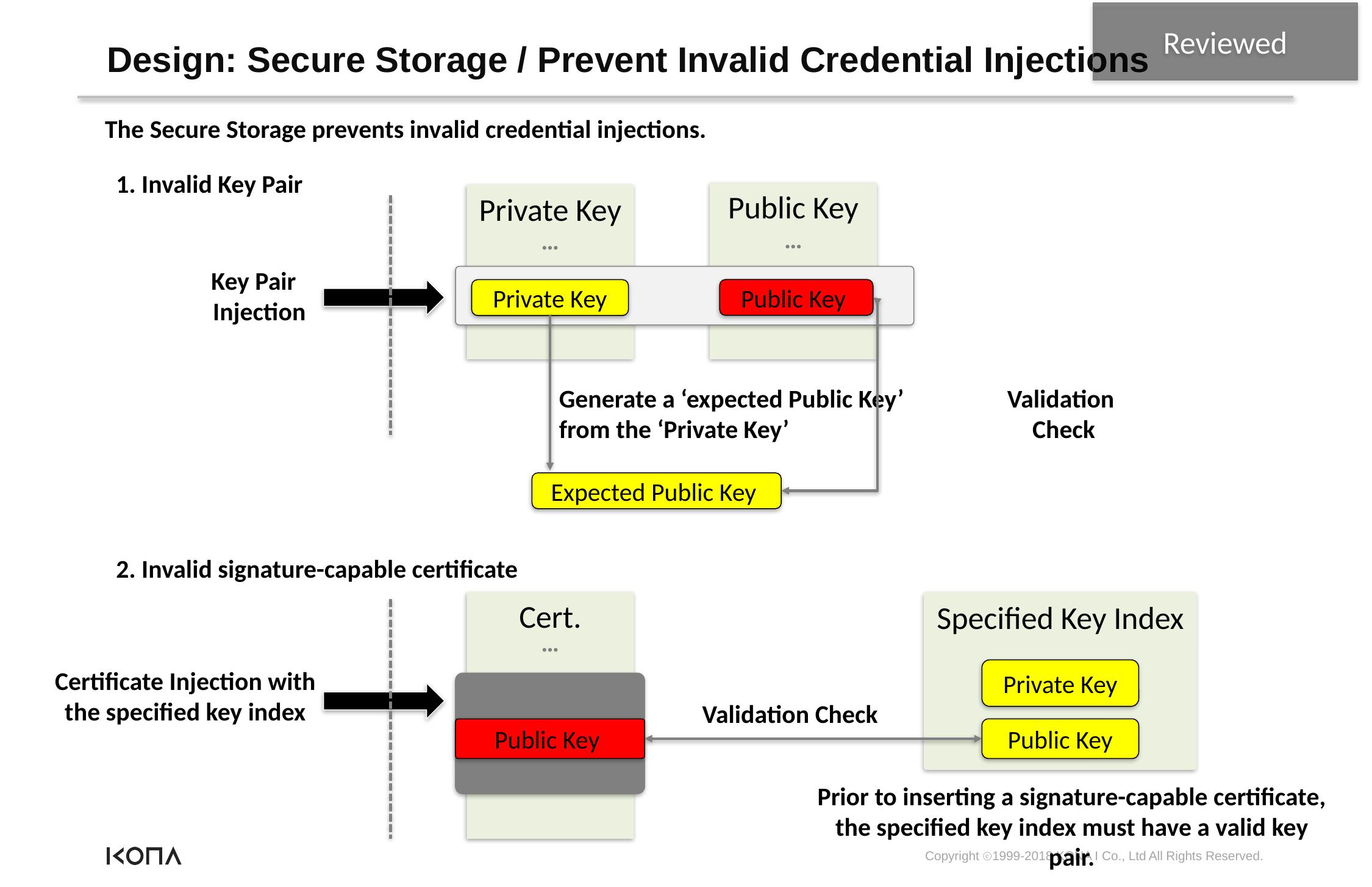

Reviewed
Design: Secure Storage / Prevent Invalid Credential Injections
The Secure Storage prevents invalid credential injections.
1. Invalid Key Pair
Public Key
…
Private Key
…
Key Pair
Injection

Public Key
Private Key
Generate a ‘expected Public Key’
from the ‘Private Key’
Validation
Check
Expected Public Key
2. Invalid signature-capable certificate
Cert.
Specified Key Index
…
Private Key
Certificate Injection with
the specified key index

Validation Check
Public Key
Public Key
Prior to inserting a signature-capable certificate, the specified key index must have a valid key pair.